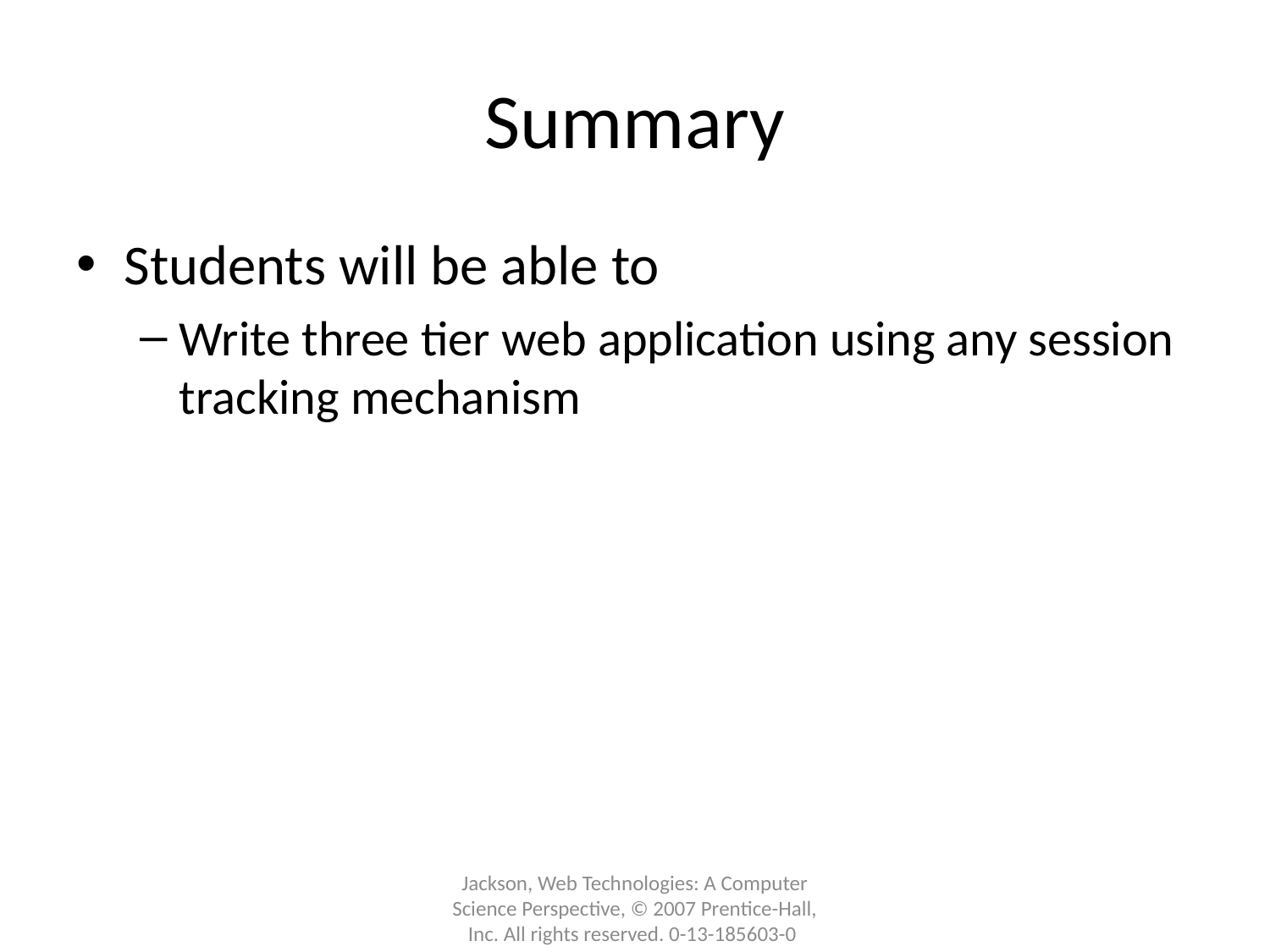

# Summary
Students will be able to
Write three tier web application using any session tracking mechanism
Jackson, Web Technologies: A Computer Science Perspective, © 2007 Prentice-Hall, Inc. All rights reserved. 0-13-185603-0